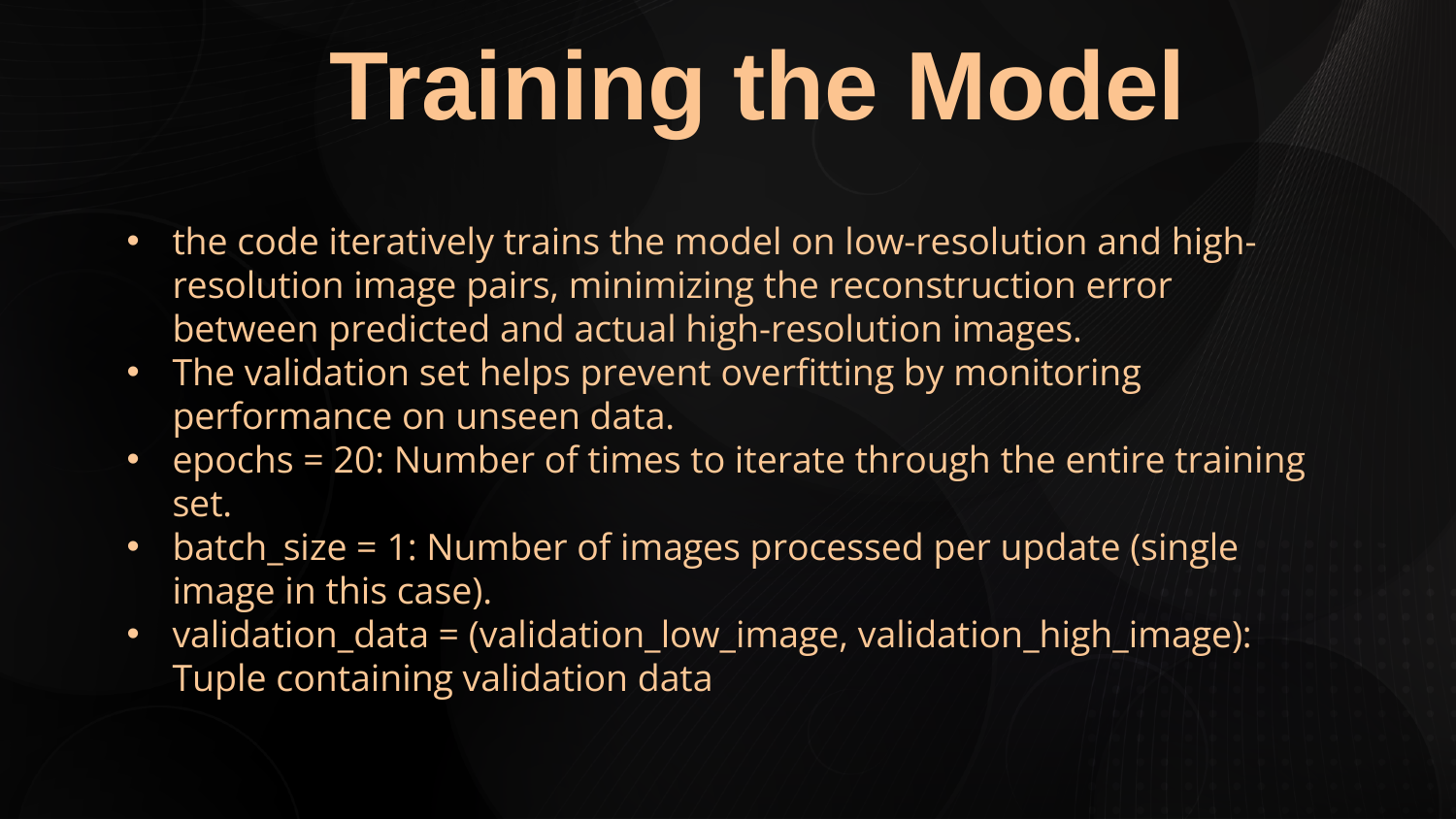

Training the Model
the code iteratively trains the model on low-resolution and high-resolution image pairs, minimizing the reconstruction error between predicted and actual high-resolution images.
The validation set helps prevent overfitting by monitoring performance on unseen data.
epochs = 20: Number of times to iterate through the entire training set.
batch_size = 1: Number of images processed per update (single image in this case).
validation_data = (validation_low_image, validation_high_image): Tuple containing validation data